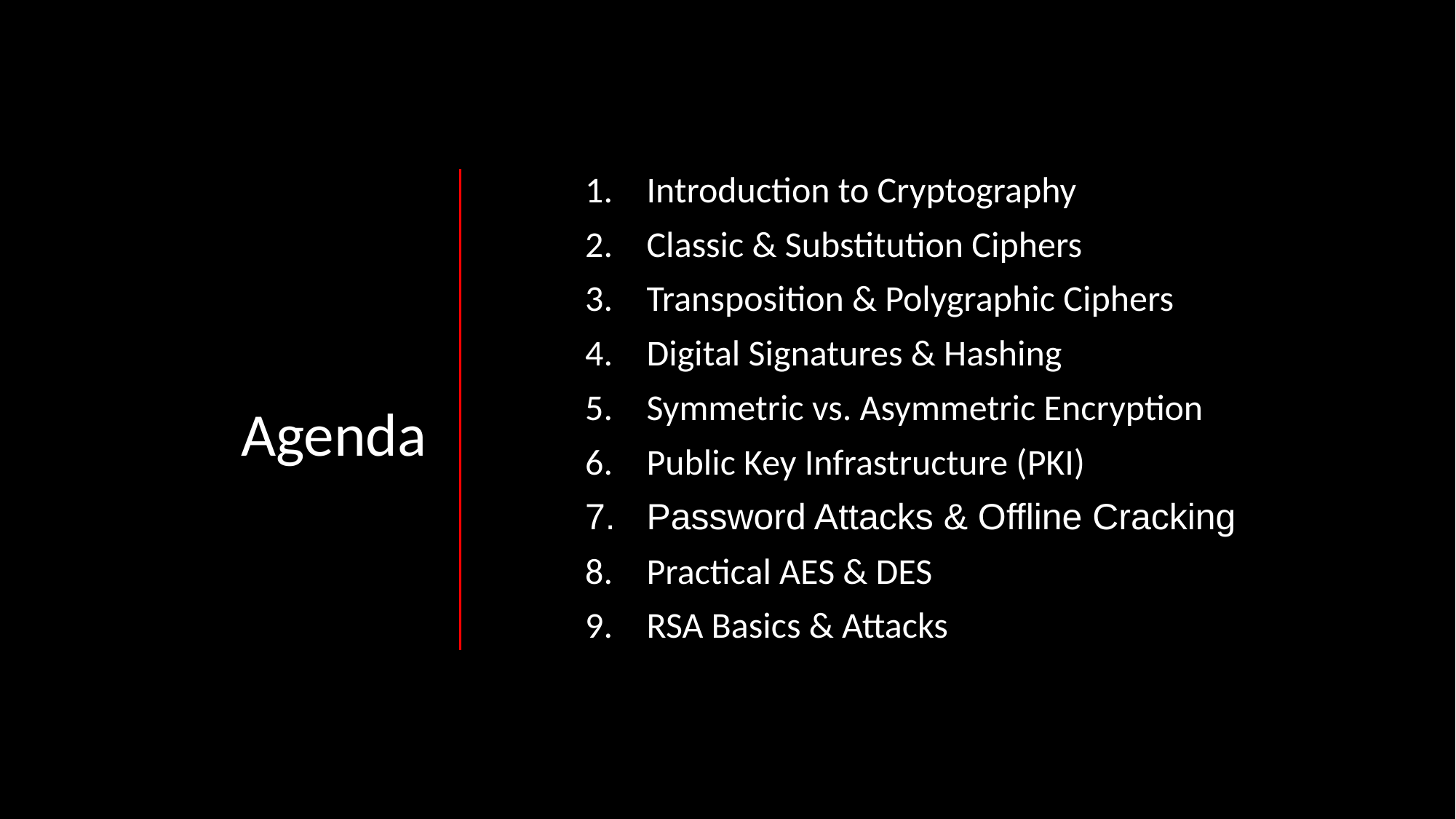

# Agenda
Introduction to Cryptography
Classic & Substitution Ciphers
Transposition & Polygraphic Ciphers
Digital Signatures & Hashing
Symmetric vs. Asymmetric Encryption
Public Key Infrastructure (PKI)
Password Attacks & Offline Cracking
Practical AES & DES
RSA Basics & Attacks